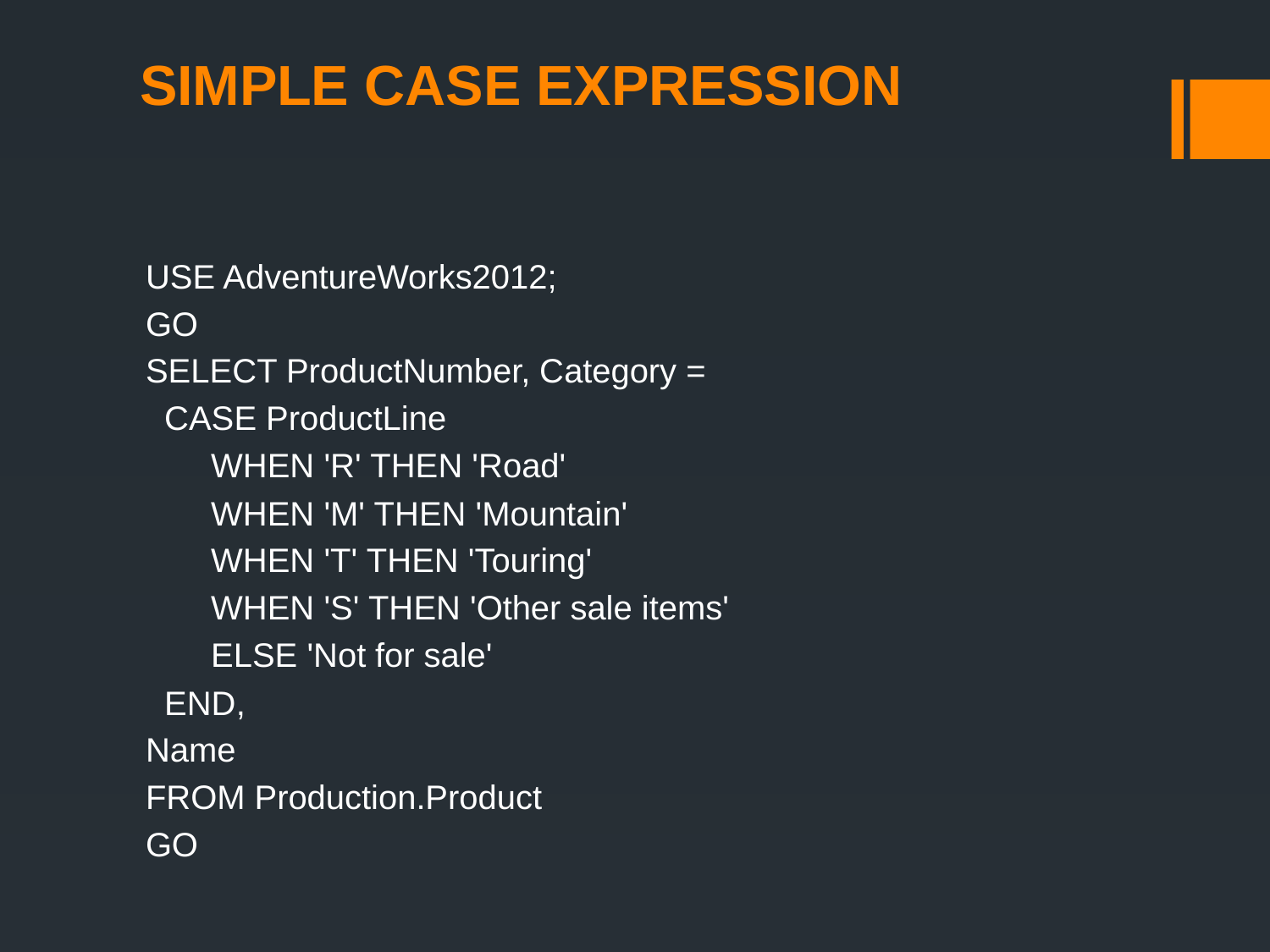

# SIMPLE CASE EXPRESSION

USE AdventureWorks2012;
GO
SELECT ProductNumber, Category =
  CASE ProductLine
       WHEN 'R' THEN 'Road'
       WHEN 'M' THEN 'Mountain'
       WHEN 'T' THEN 'Touring'
       WHEN 'S' THEN 'Other sale items'
       ELSE 'Not for sale'
  END,
Name
FROM Production.Product
GO